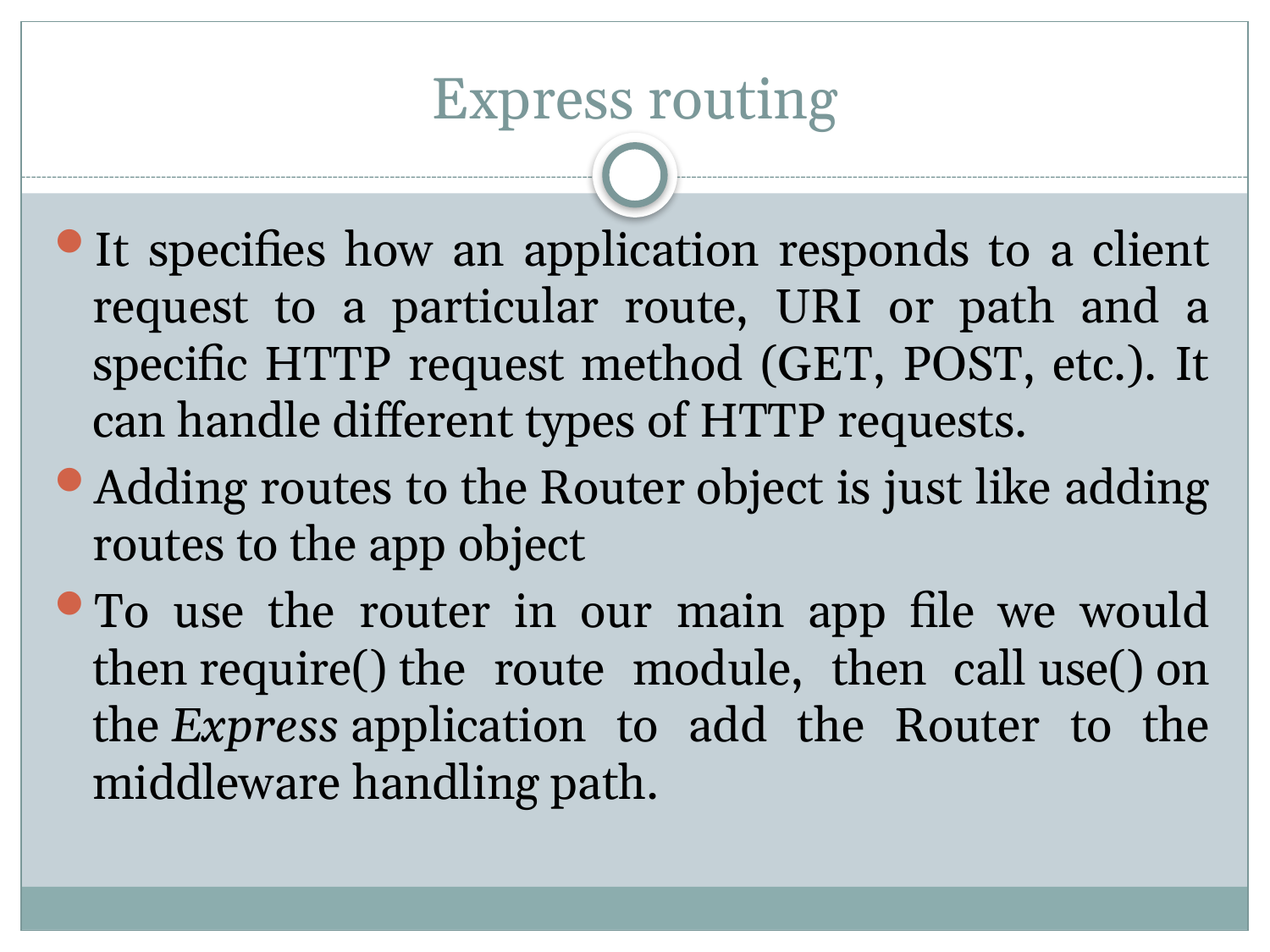

# Express routing
It specifies how an application responds to a client request to a particular route, URI or path and a specific HTTP request method (GET, POST, etc.). It can handle different types of HTTP requests.
Adding routes to the Router object is just like adding routes to the app object
To use the router in our main app file we would then require() the route module, then call use() on the Express application to add the Router to the middleware handling path.